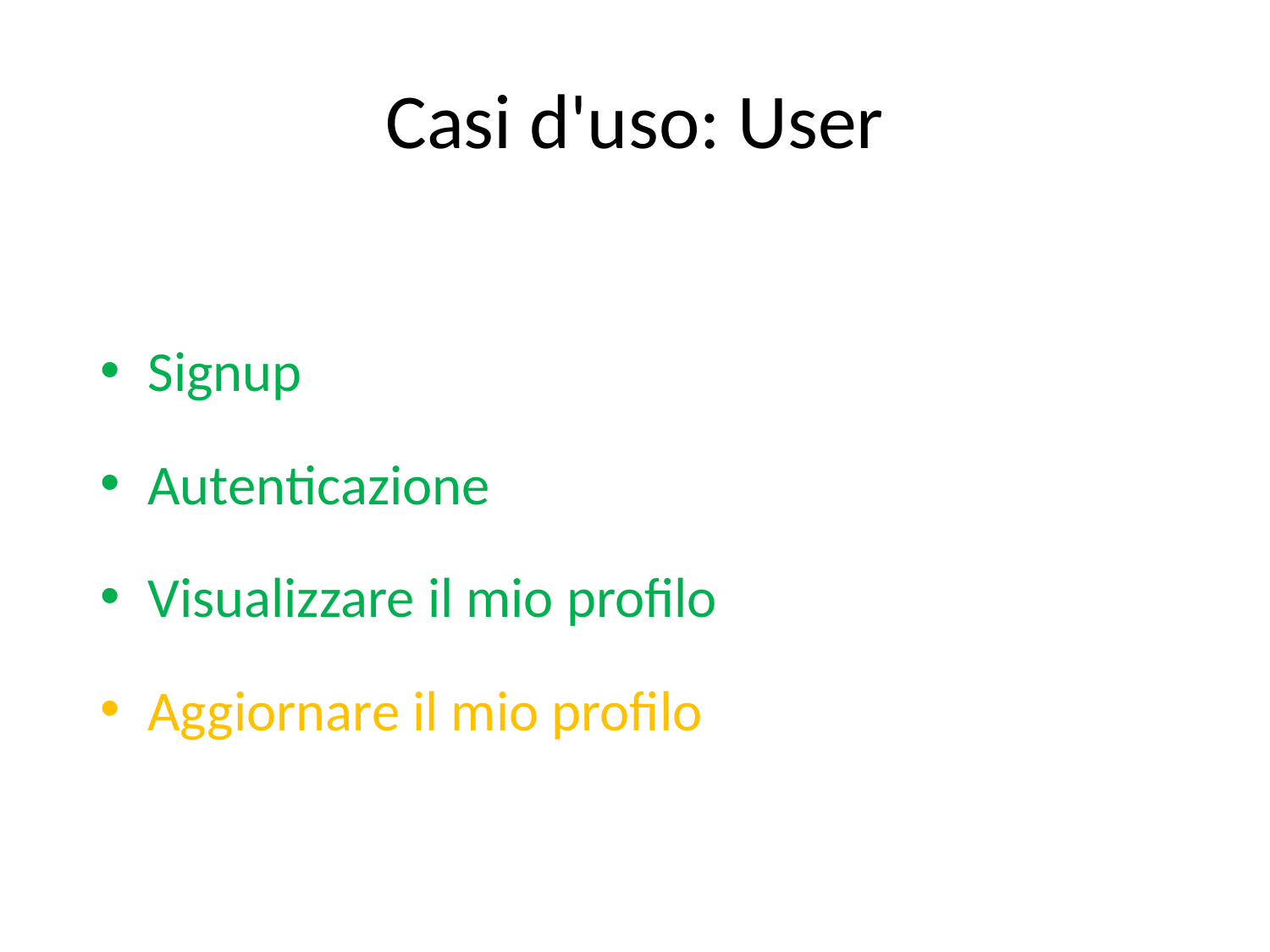

# Casi d'uso: User
Signup
Autenticazione
Visualizzare il mio profilo
Aggiornare il mio profilo